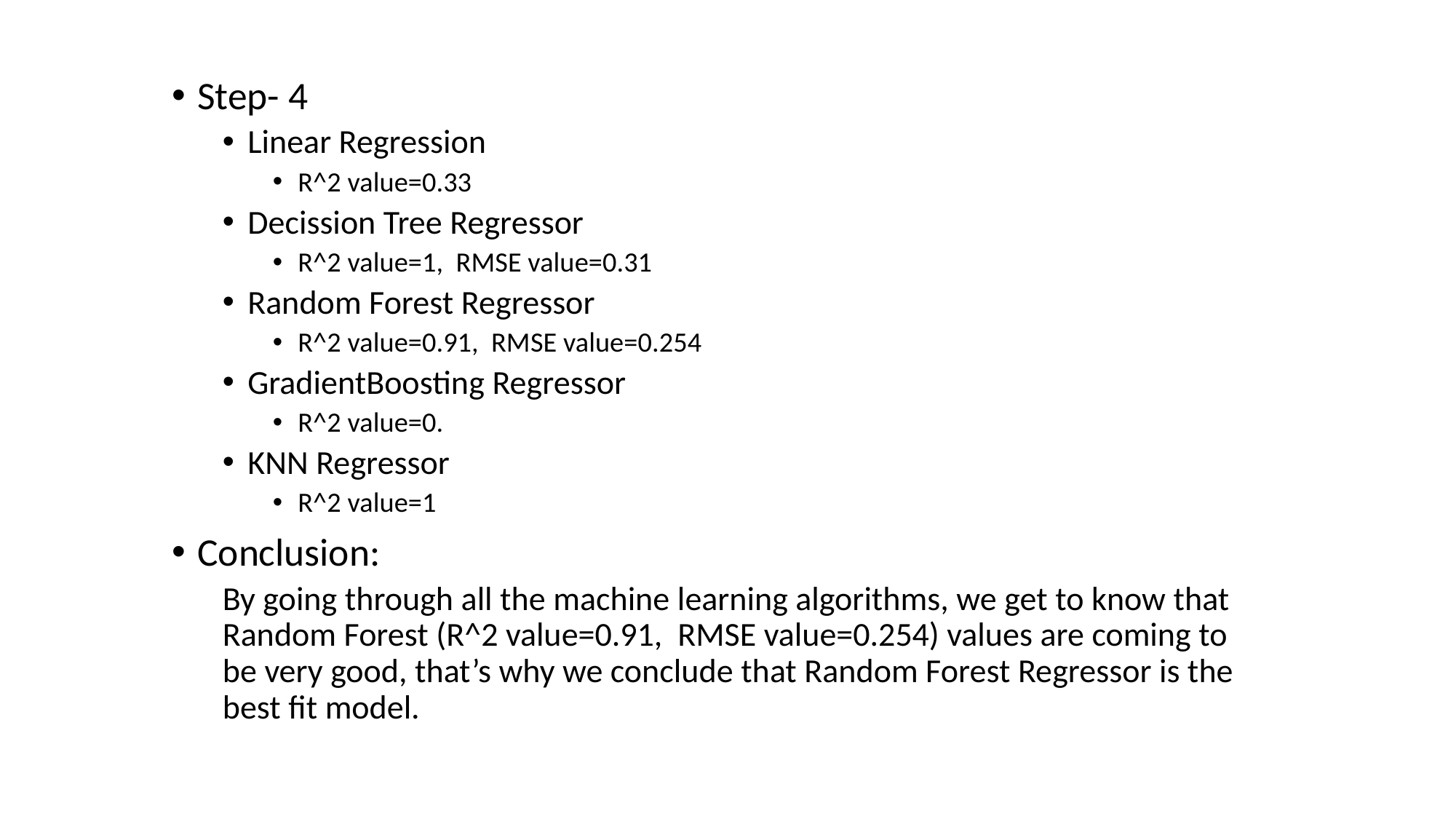

Step- 4
Linear Regression
R^2 value=0.33
Decission Tree Regressor
R^2 value=1,  RMSE value=0.31
Random Forest Regressor
R^2 value=0.91,  RMSE value=0.254
GradientBoosting Regressor
R^2 value=0.
KNN Regressor
R^2 value=1
Conclusion:
By going through all the machine learning algorithms, we get to know that Random Forest (R^2 value=0.91,  RMSE value=0.254) values are coming to be very good, that’s why we conclude that Random Forest Regressor is the best fit model.